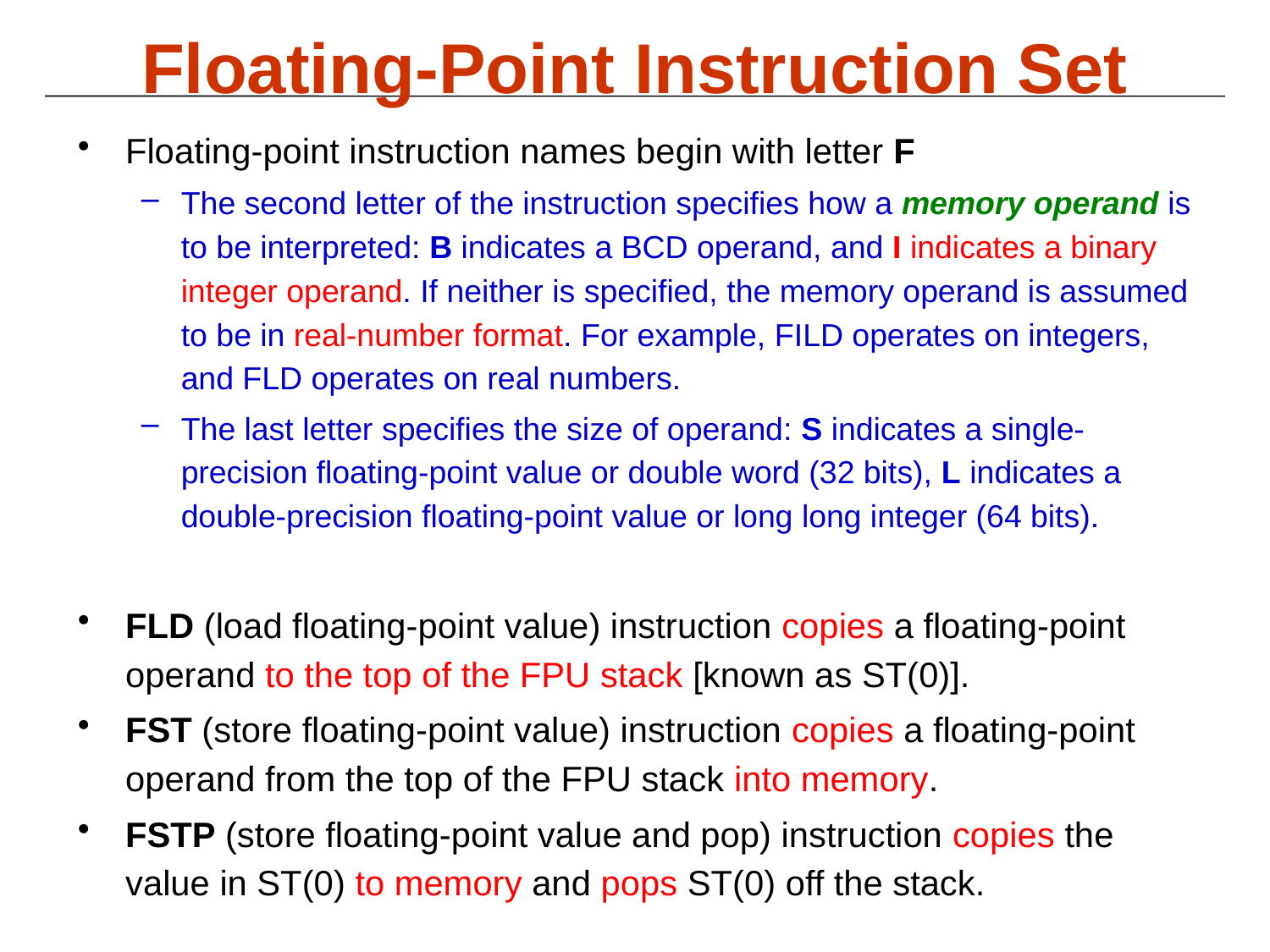

# Floating-Point Instruction Set
Floating-point instruction names begin with letter F
The second letter of the instruction specifies how a memory operand is to be interpreted: B indicates a BCD operand, and I indicates a binary integer operand. If neither is specified, the memory operand is assumed to be in real-number format. For example, FILD operates on integers, and FLD operates on real numbers.
The last letter specifies the size of operand: S indicates a single-precision floating-point value or double word (32 bits), L indicates a double-precision floating-point value or long long integer (64 bits).

FLD (load floating-point value) instruction copies a floating-point operand to the top of the FPU stack [known as ST(0)].
FST (store floating-point value) instruction copies a floating-point operand from the top of the FPU stack into memory.
FSTP (store floating-point value and pop) instruction copies the value in ST(0) to memory and pops ST(0) off the stack.